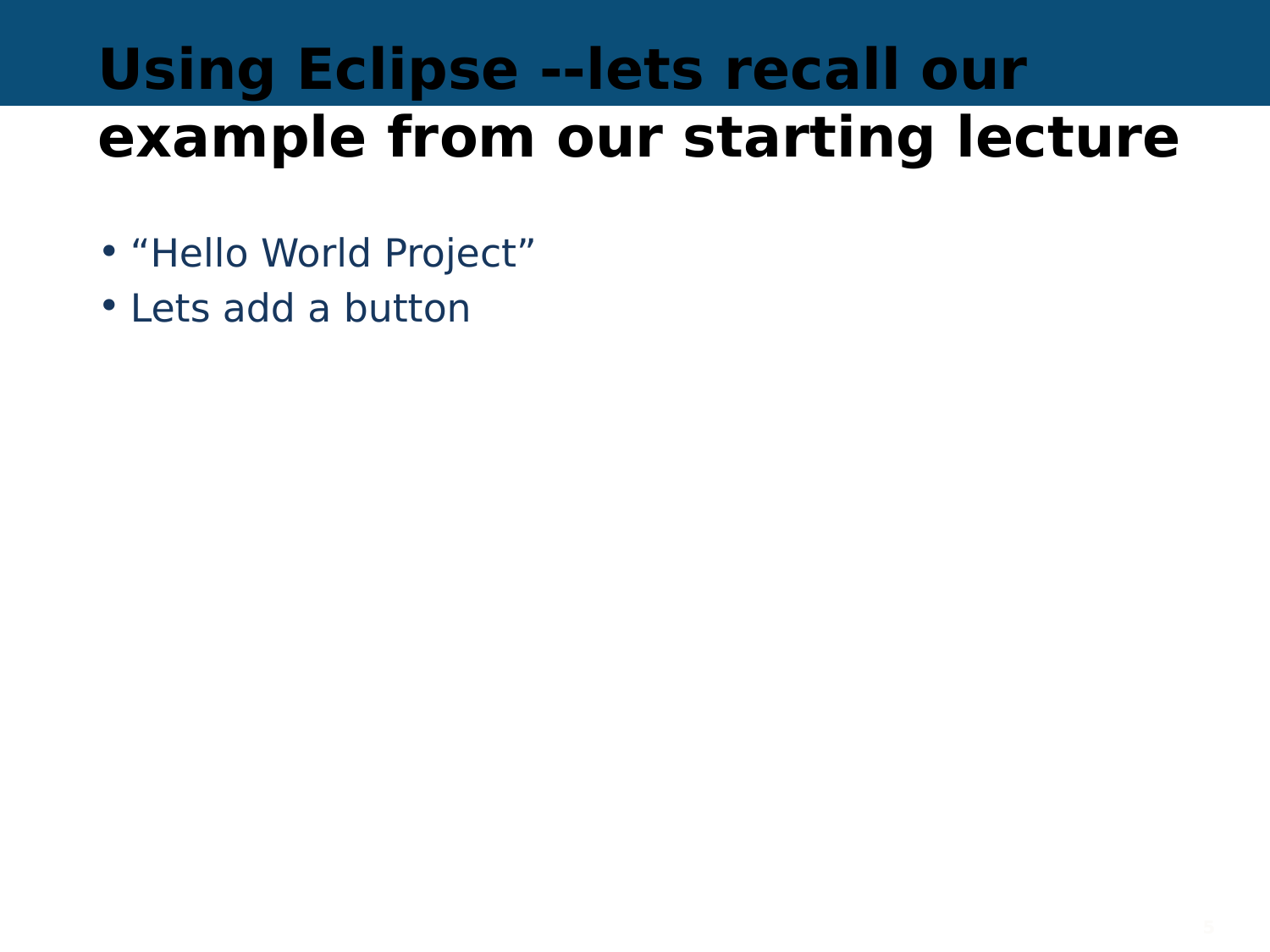

# Using Eclipse --lets recall our example from our starting lecture
“Hello World Project”
Lets add a button